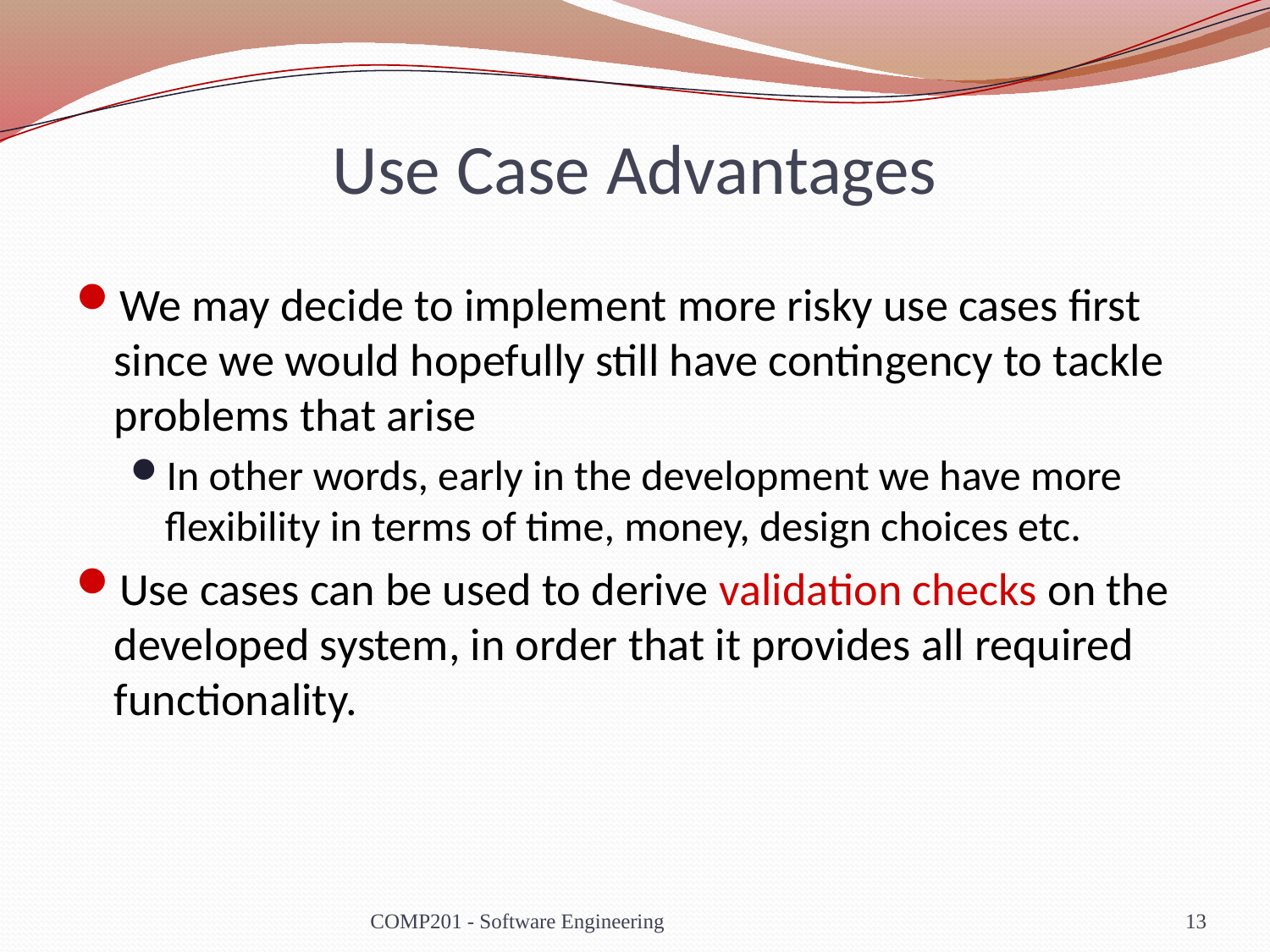

# Use Case Advantages
We may decide to implement more risky use cases first since we would hopefully still have contingency to tackle problems that arise
In other words, early in the development we have more flexibility in terms of time, money, design choices etc.
Use cases can be used to derive validation checks on the developed system, in order that it provides all required functionality.
COMP201 - Software Engineering
13